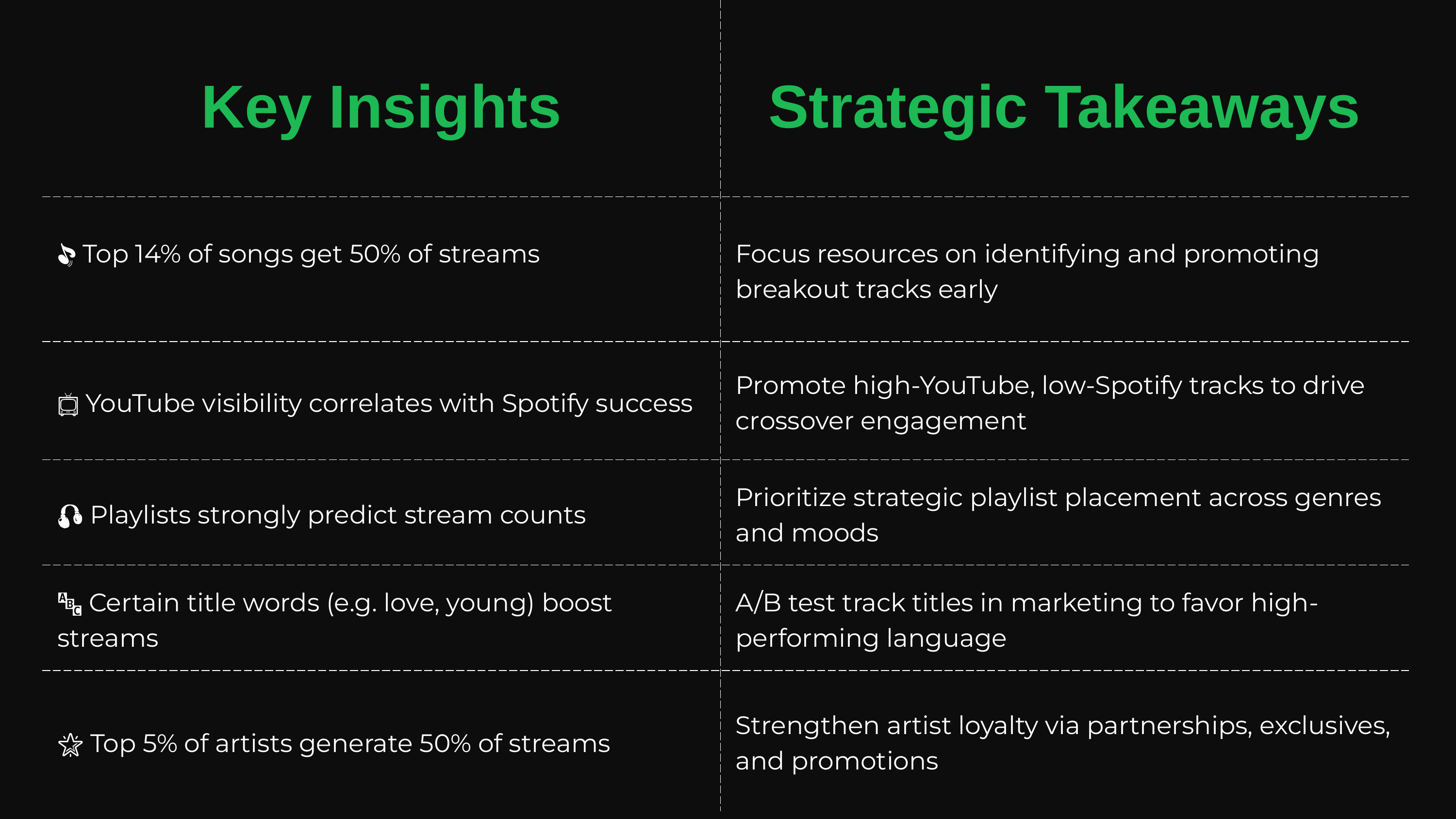

| Key Insights | Strategic Takeaways |
| --- | --- |
| 🎵 Top 14% of songs get 50% of streams | Focus resources on identifying and promoting breakout tracks early |
| 📺 YouTube visibility correlates with Spotify success | Promote high-YouTube, low-Spotify tracks to drive crossover engagement |
| 🎧 Playlists strongly predict stream counts | Prioritize strategic playlist placement across genres and moods |
| 🔤 Certain title words (e.g. love, young) boost streams | A/B test track titles in marketing to favor high-performing language |
| 🌟 Top 5% of artists generate 50% of streams | Strengthen artist loyalty via partnerships, exclusives, and promotions |